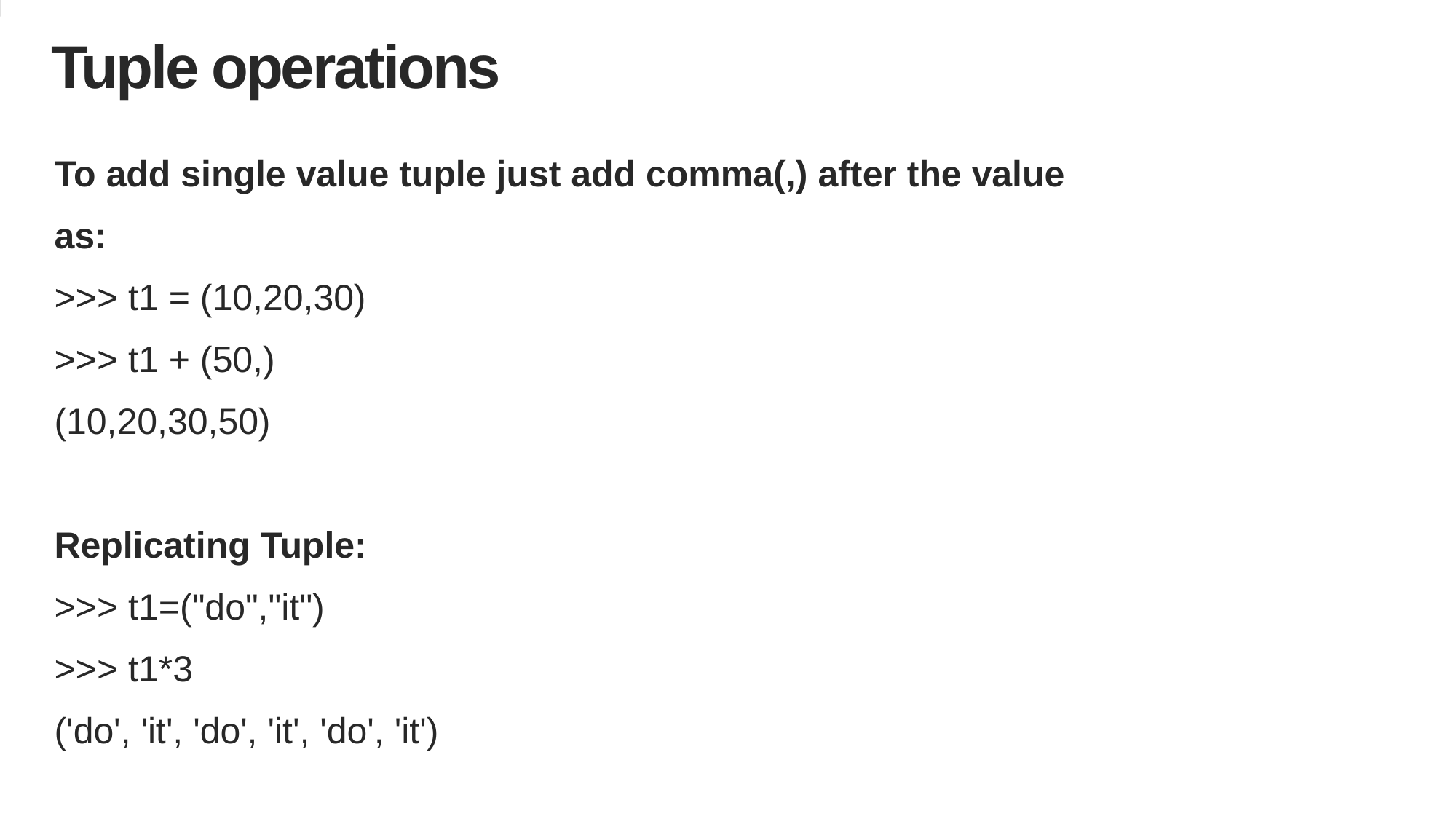

# Tuple operations
To add single value tuple just add comma(,) after the value
as:
>>> t1 = (10,20,30)
>>> t1 + (50,)
(10,20,30,50)

Replicating Tuple:
>>> t1=("do","it")
>>> t1*3
('do', 'it', 'do', 'it', 'do', 'it')